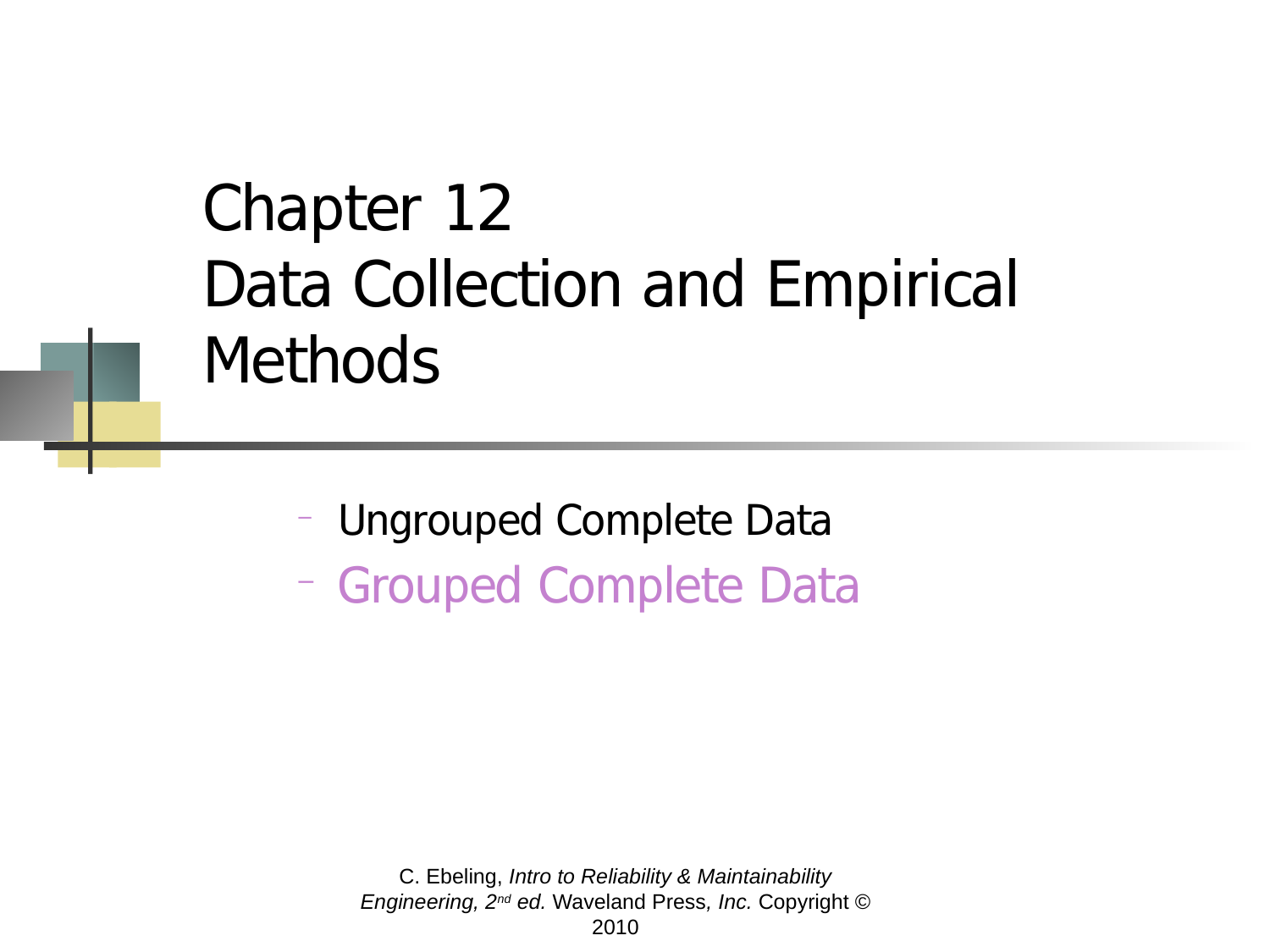

# Chapter 12 Data Collection and Empirical Methods
Ungrouped Complete Data
Grouped Complete Data